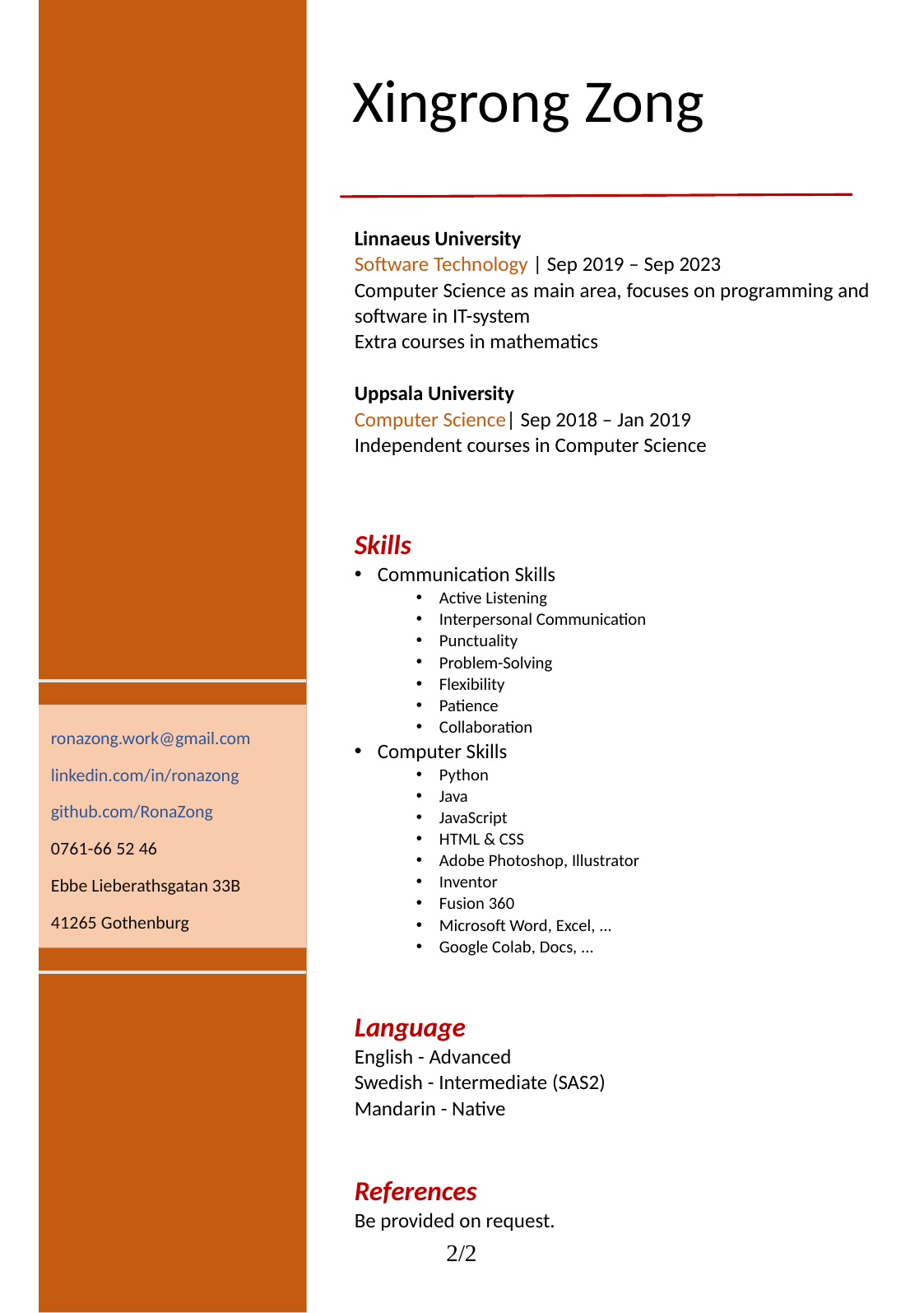

# Xingrong Zong
Linnaeus University
Software Technology | Sep 2019 – Sep 2023
Computer Science as main area, focuses on programming and software in IT-system
Extra courses in mathematics

Uppsala University
Computer Science| Sep 2018 – Jan 2019
Independent courses in Computer Science

Skills
Communication Skills
Active Listening
Interpersonal Communication
Punctuality
Problem-Solving
Flexibility
Patience
Collaboration
Computer Skills
Python
Java
JavaScript
HTML & CSS
Adobe Photoshop, Illustrator
Inventor
Fusion 360
Microsoft Word, Excel, ...
Google Colab, Docs, ...

Language
English - Advanced
Swedish - Intermediate (SAS2)
Mandarin - Native
References
Be provided on request.
ronazong.work@gmail.com
linkedin.com/in/ronazong
github.com/RonaZong
0761-66 52 46
Ebbe Lieberathsgatan 33B
41265 Gothenburg

2/2